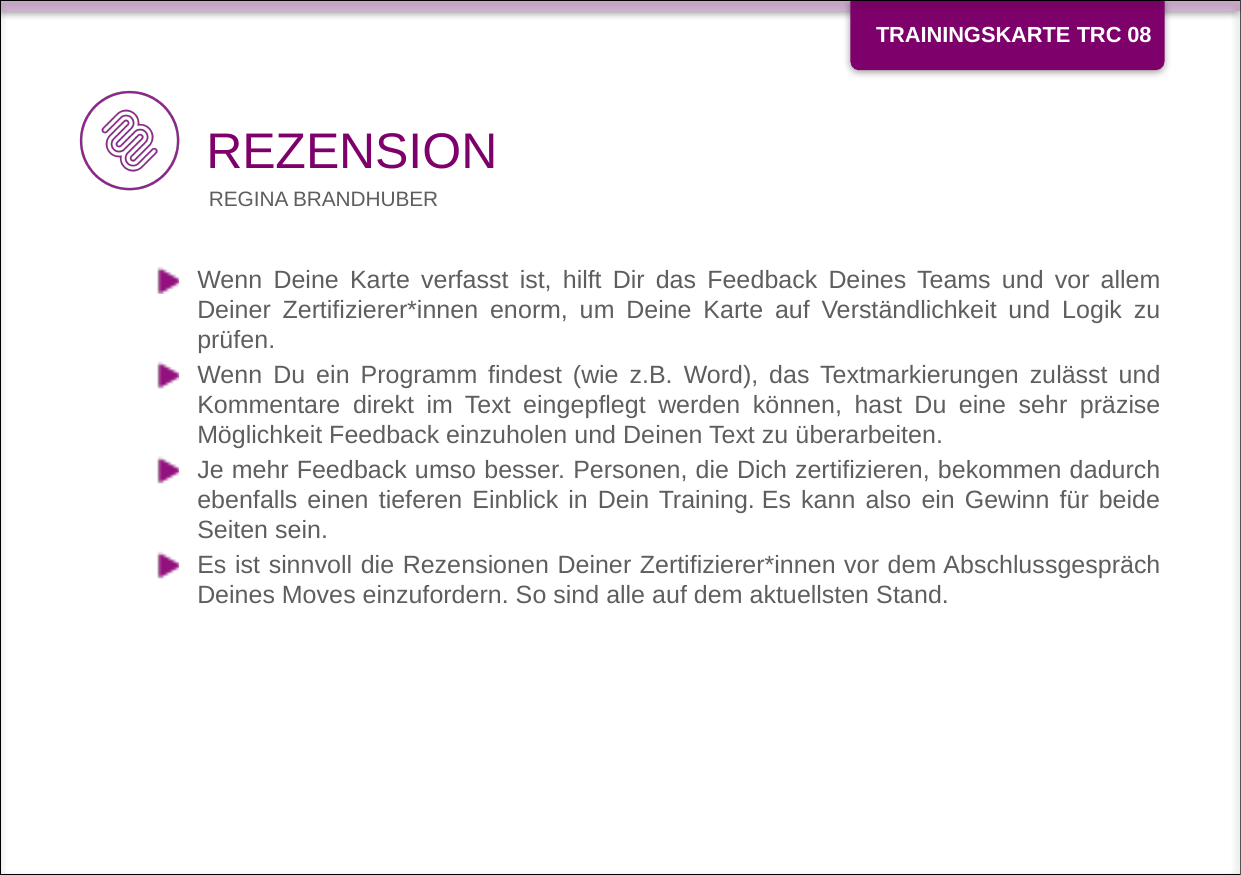

# REZENSION
Regina Brandhuber
Wenn Deine Karte verfasst ist, hilft Dir das Feedback Deines Teams und vor allem Deiner Zertifizierer*innen enorm, um Deine Karte auf Verständlichkeit und Logik zu prüfen.
Wenn Du ein Programm findest (wie z.B. Word), das Textmarkierungen zulässt und Kommentare direkt im Text eingepflegt werden können, hast Du eine sehr präzise Möglichkeit Feedback einzuholen und Deinen Text zu überarbeiten.
Je mehr Feedback umso besser. Personen, die Dich zertifizieren, bekommen dadurch ebenfalls einen tieferen Einblick in Dein Training. Es kann also ein Gewinn für beide Seiten sein.
Es ist sinnvoll die Rezensionen Deiner Zertifizierer*innen vor dem Abschlussgespräch Deines Moves einzufordern. So sind alle auf dem aktuellsten Stand.